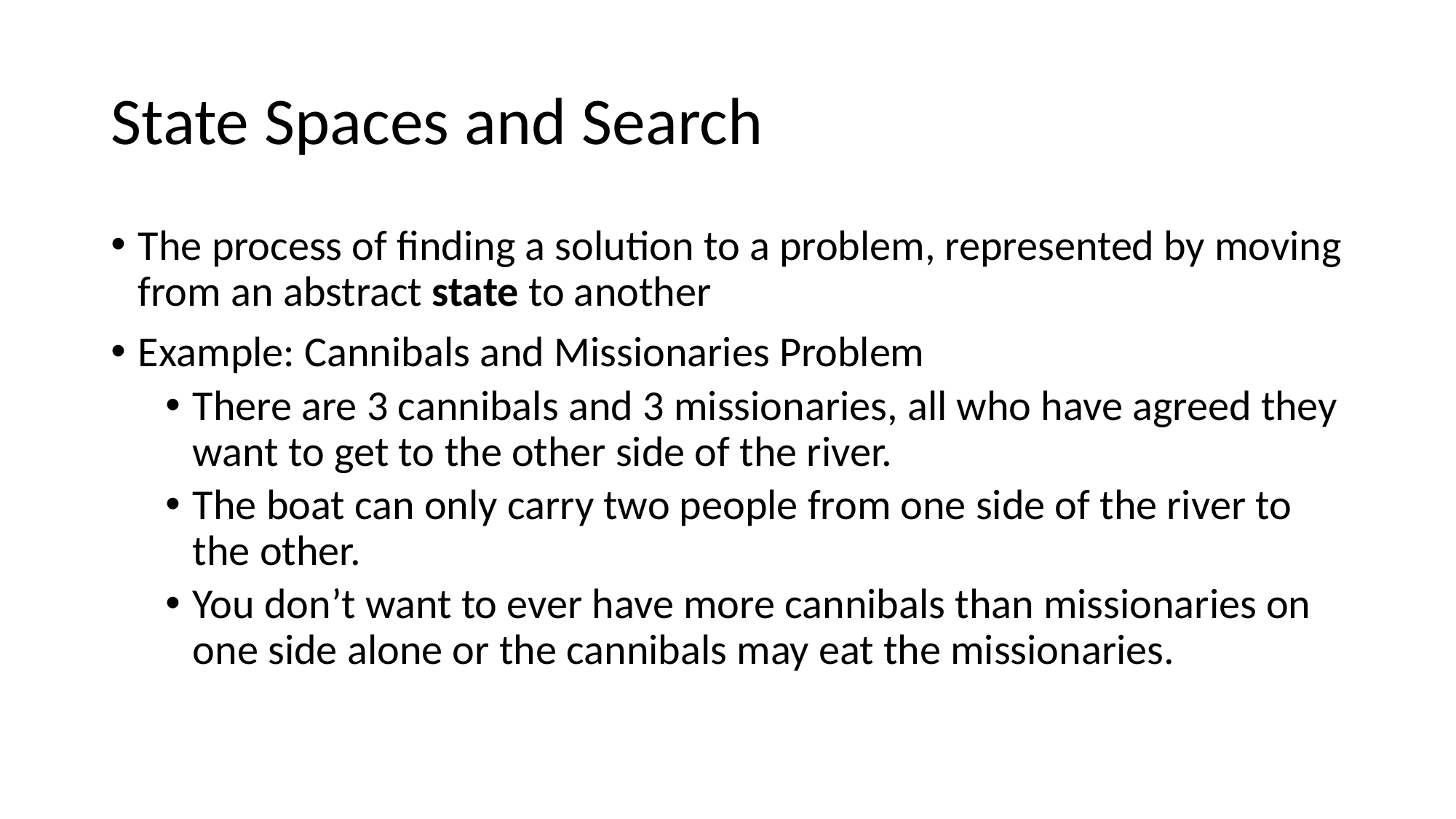

# State Spaces and Search
The process of finding a solution to a problem, represented by moving from an abstract state to another
Example: Cannibals and Missionaries Problem
There are 3 cannibals and 3 missionaries, all who have agreed they want to get to the other side of the river.
The boat can only carry two people from one side of the river to the other.
You don’t want to ever have more cannibals than missionaries on one side alone or the cannibals may eat the missionaries.